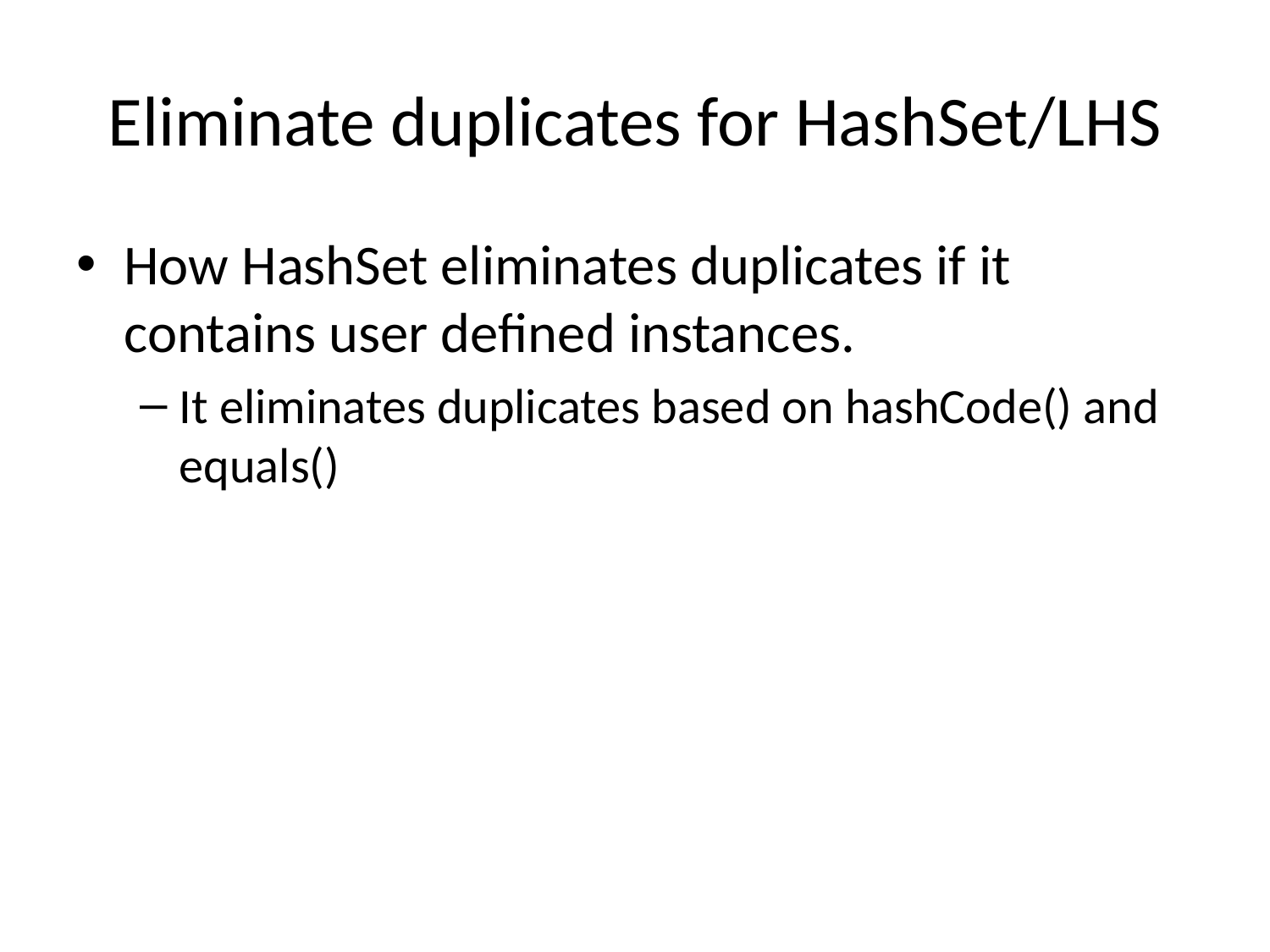

# Eliminate duplicates for HashSet/LHS
How HashSet eliminates duplicates if it contains user defined instances.
It eliminates duplicates based on hashCode() and equals()